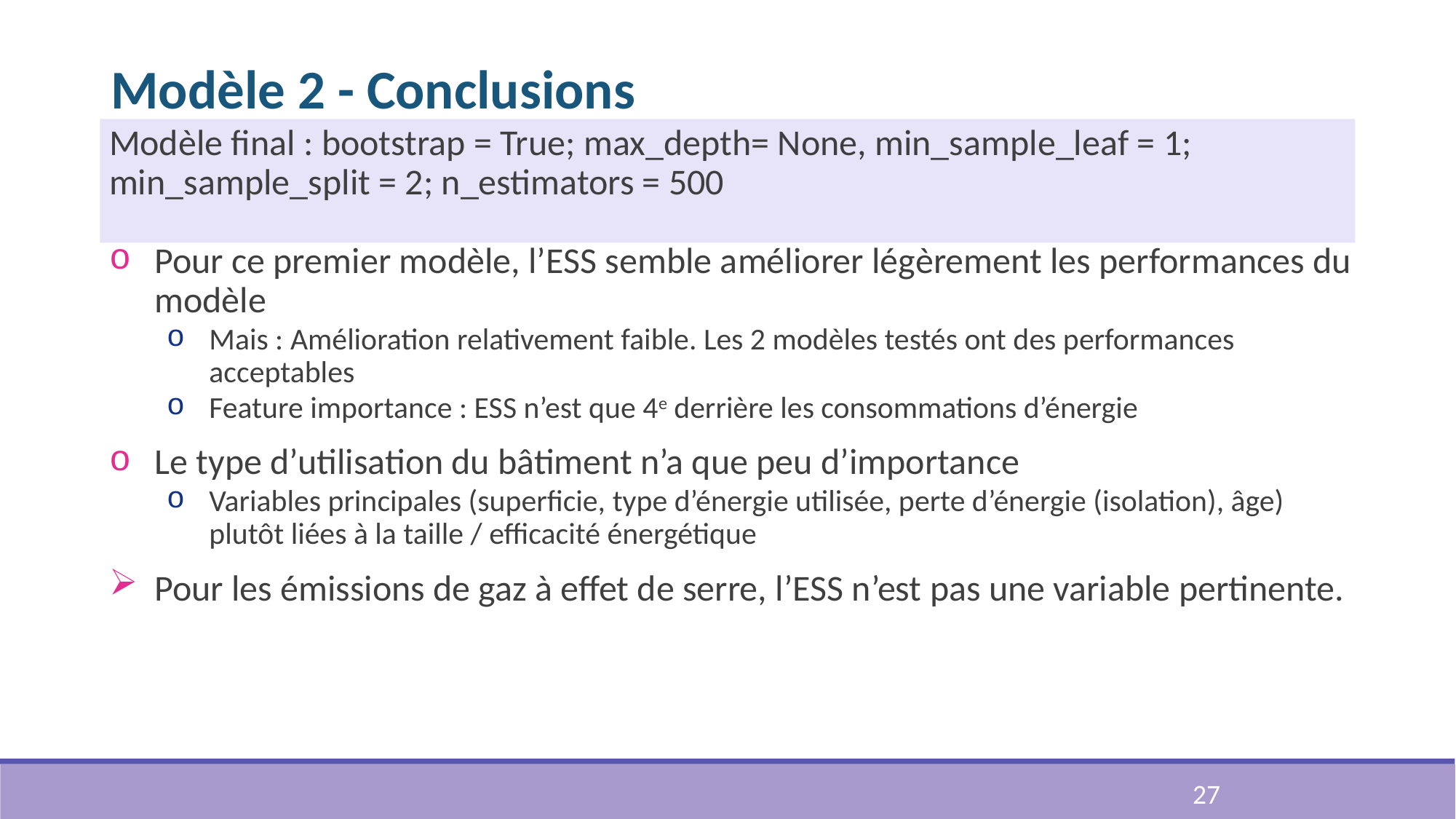

# Modèle 2 - Conclusions
Modèle final : bootstrap = True; max_depth= None, min_sample_leaf = 1; min_sample_split = 2; n_estimators = 500
Pour ce premier modèle, l’ESS semble améliorer légèrement les performances du modèle
Mais : Amélioration relativement faible. Les 2 modèles testés ont des performances acceptables
Feature importance : ESS n’est que 4e derrière les consommations d’énergie
Le type d’utilisation du bâtiment n’a que peu d’importance
Variables principales (superficie, type d’énergie utilisée, perte d’énergie (isolation), âge) plutôt liées à la taille / efficacité énergétique
Pour les émissions de gaz à effet de serre, l’ESS n’est pas une variable pertinente.
27